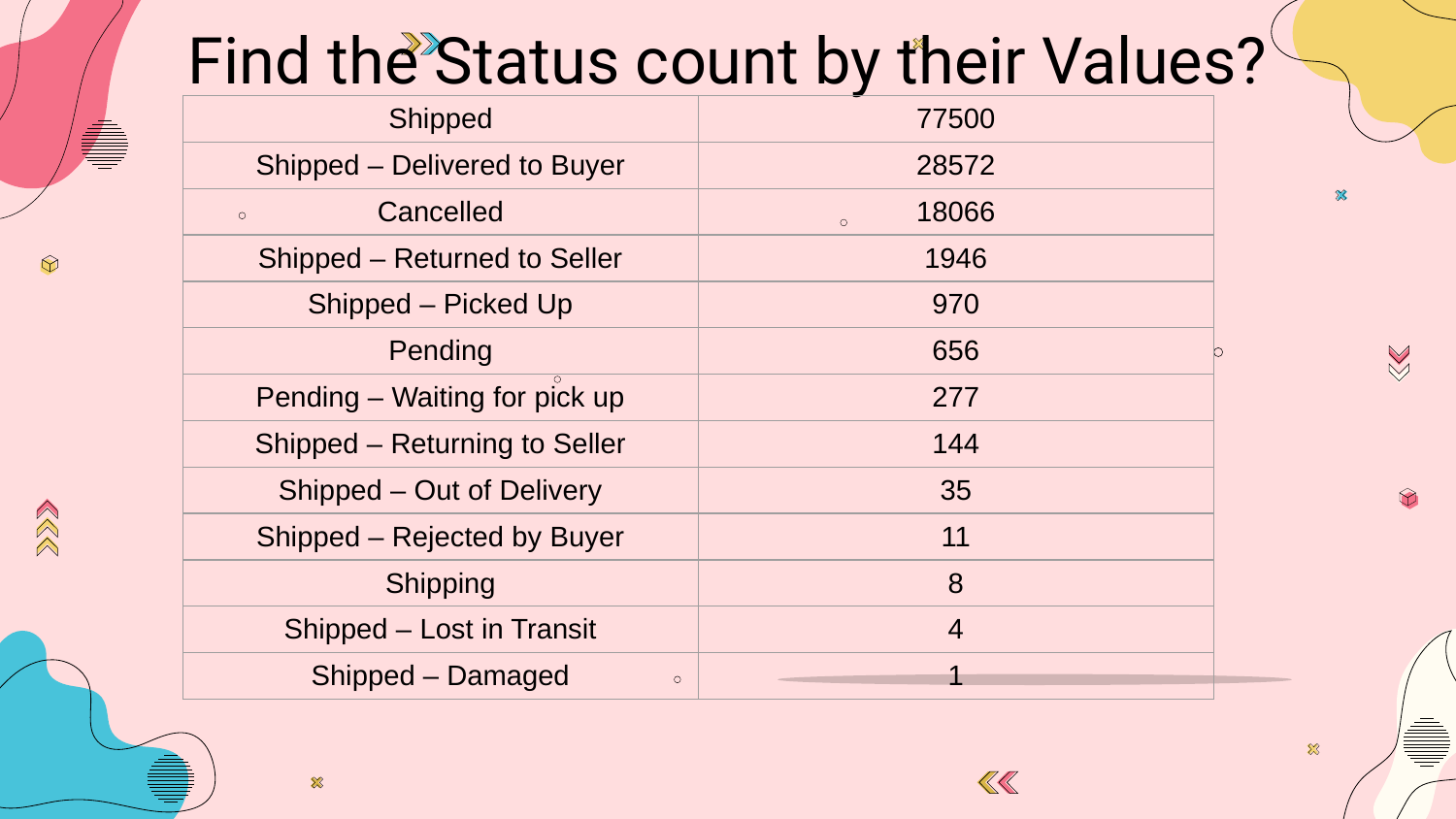

# Find the Status count by their Values?
| Shipped | 77500 |
| --- | --- |
| Shipped – Delivered to Buyer | 28572 |
| Cancelled | 18066 |
| Shipped – Returned to Seller | 1946 |
| Shipped – Picked Up | 970 |
| Pending | 656 |
| Pending – Waiting for pick up | 277 |
| Shipped – Returning to Seller | 144 |
| Shipped – Out of Delivery | 35 |
| Shipped – Rejected by Buyer | 11 |
| Shipping | 8 |
| Shipped – Lost in Transit | 4 |
| Shipped – Damaged | 1 |